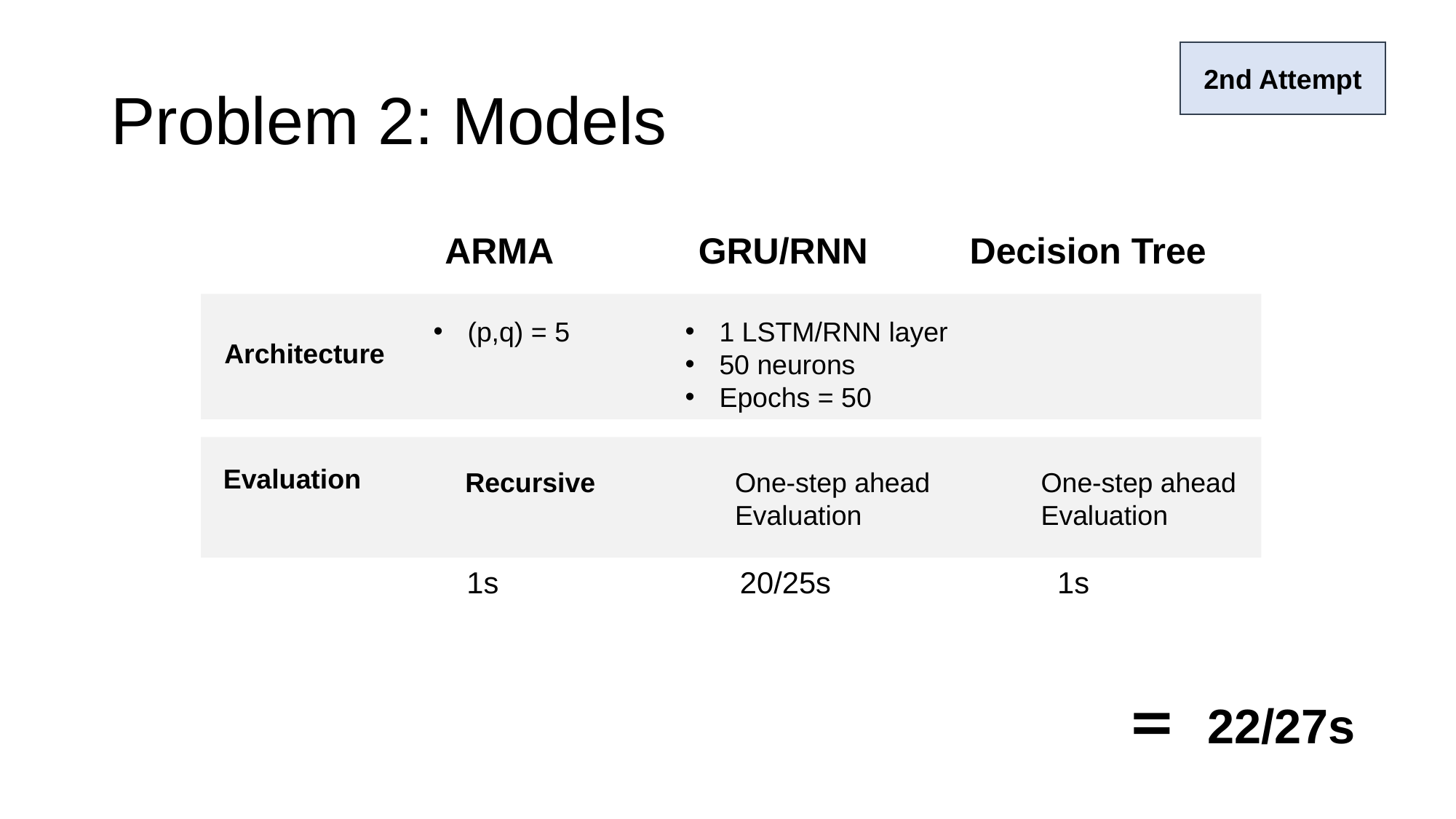

2nd Attempt
Problem 2: Models
ARMA
GRU/RNN
Decision Tree

(p,q) = 5
1 LSTM/RNN layer
50 neurons
Epochs = 50
Architecture

Evaluation
Recursive
One-step ahead
Evaluation
One-step ahead
Evaluation
1s
1s
20/25s

22/27s